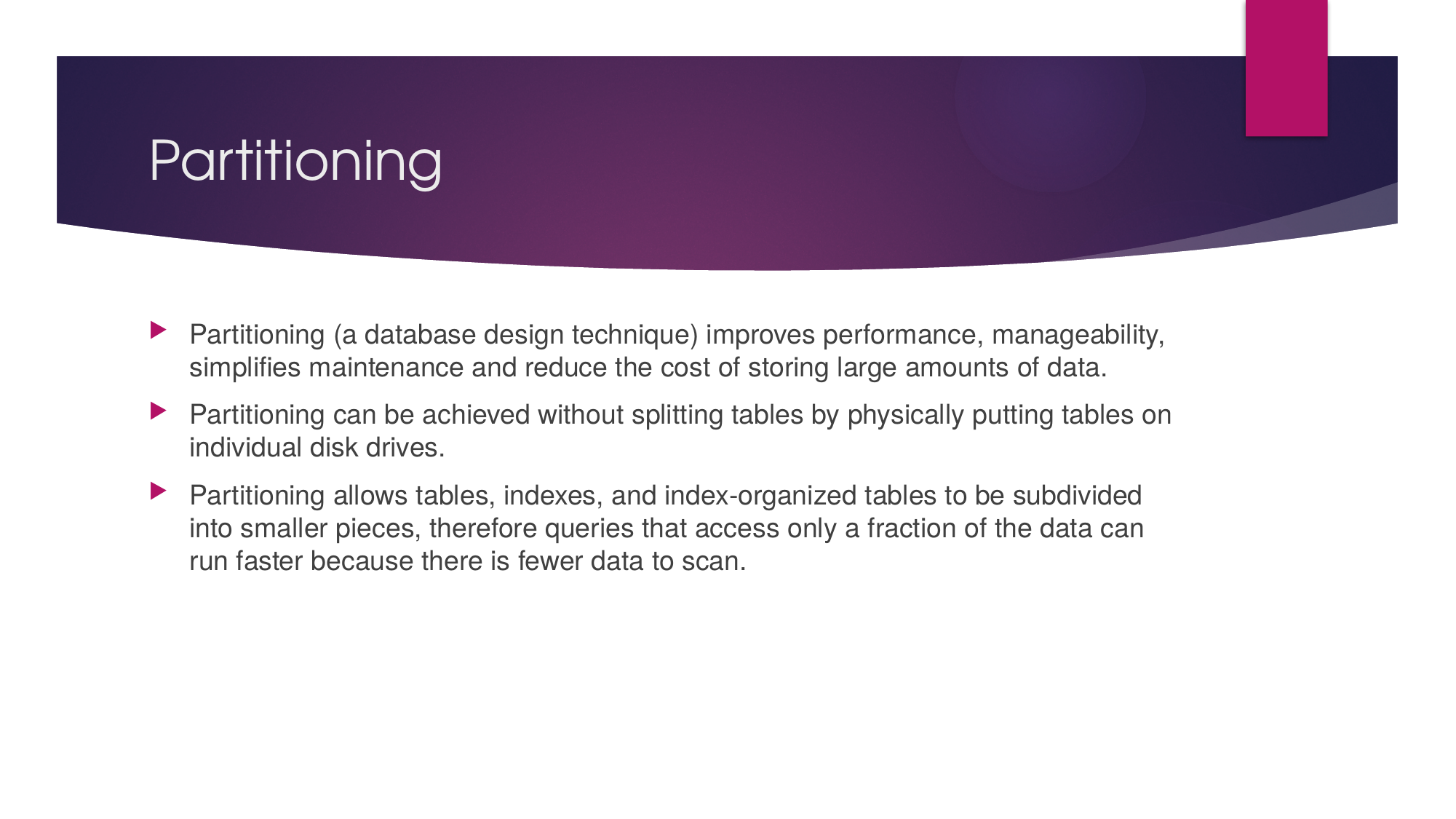

# Partitioning
Partitioning (a database design technique) improves performance, manageability, simplifies maintenance and reduce the cost of storing large amounts of data.
Partitioning can be achieved without splitting tables by physically putting tables on individual disk drives.
Partitioning allows tables, indexes, and index-organized tables to be subdivided into smaller pieces, therefore queries that access only a fraction of the data can run faster because there is fewer data to scan.